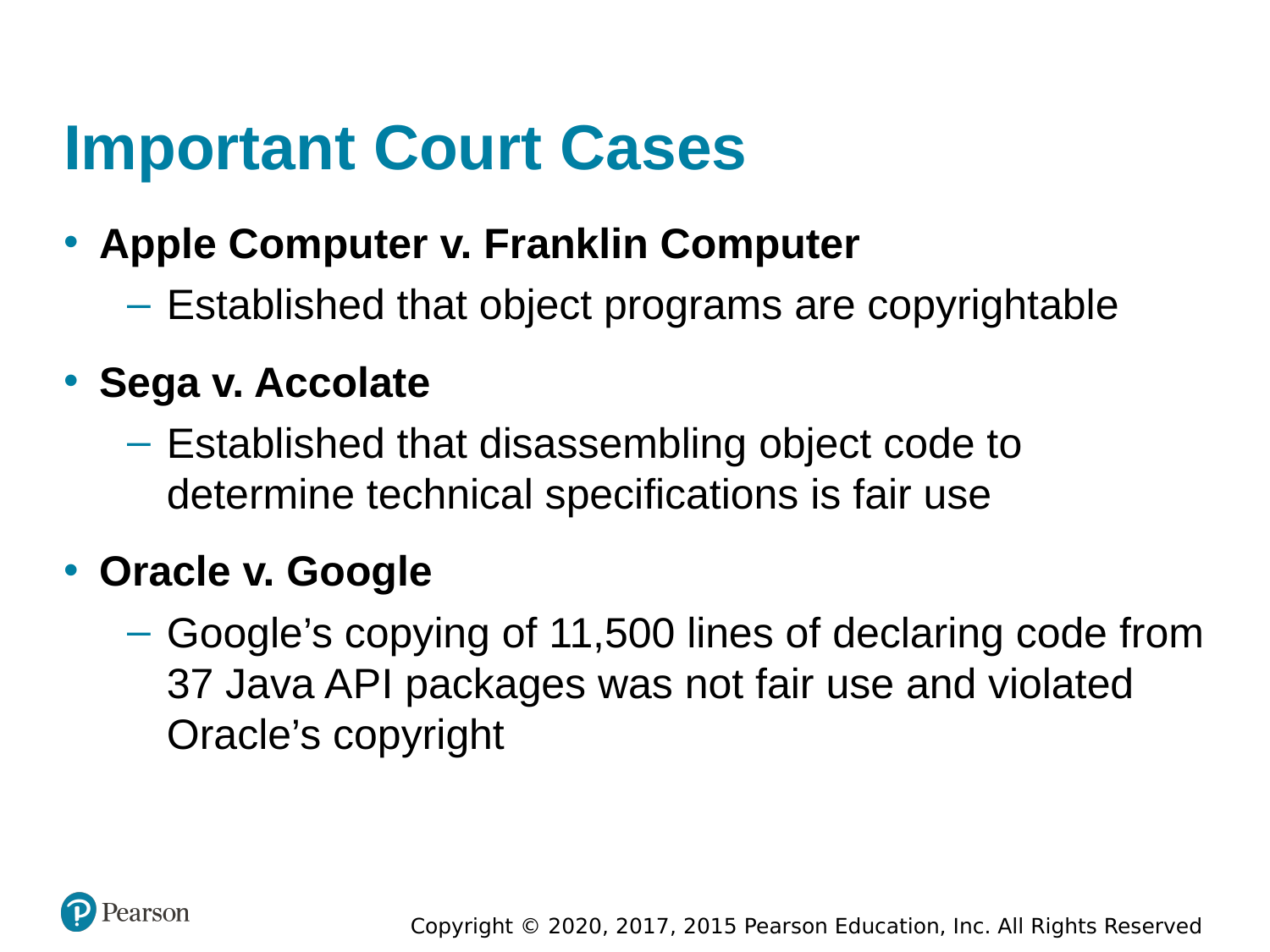

# Important Court Cases
Apple Computer v. Franklin Computer
Established that object programs are copyrightable
Sega v. Accolate
Established that disassembling object code to determine technical specifications is fair use
Oracle v. Google
Google’s copying of 11,500 lines of declaring code from 37 Java A P I packages was not fair use and violated Oracle’s copyright